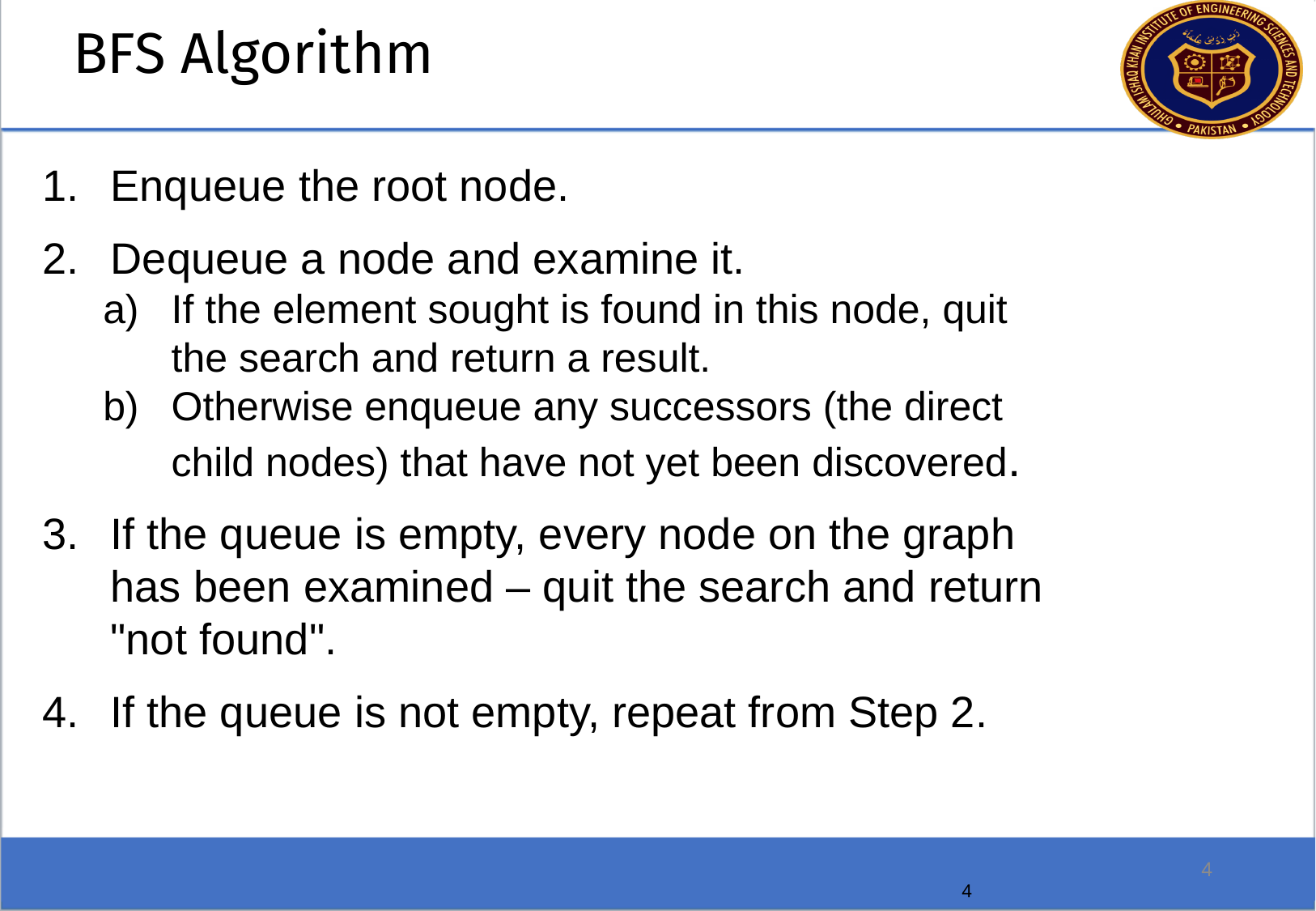

BFS Algorithm
Enqueue the root node.

Dequeue a node and examine it.
If the element sought is found in this node, quit the search and return a result.
Otherwise enqueue any successors (the direct child nodes) that have not yet been discovered.

If the queue is empty, every node on the graph has been examined – quit the search and return "not found".

If the queue is not empty, repeat from Step 2.

4
4